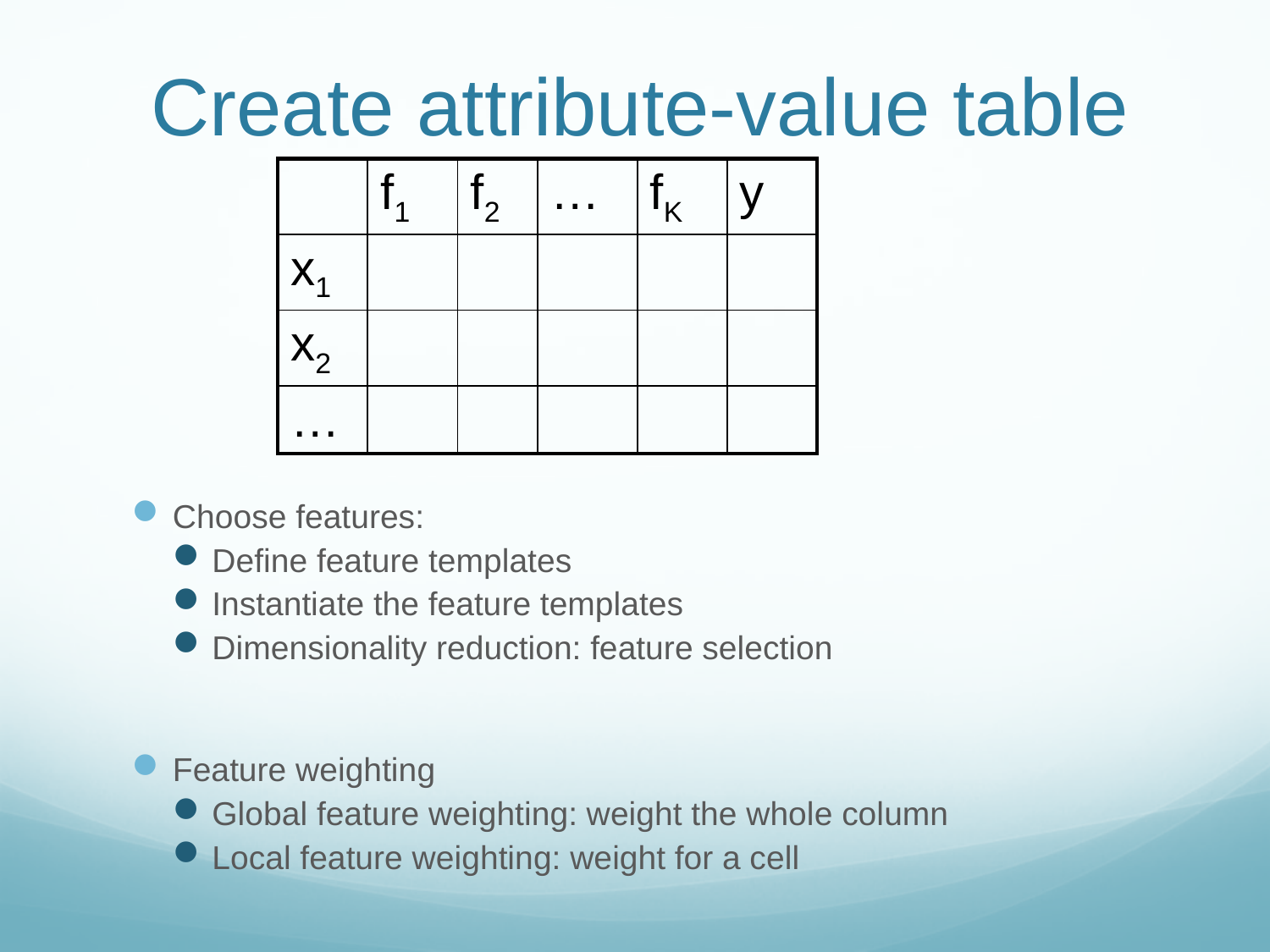

# Create attribute-value table
|  | f1 | f2 | … | fK | y |
| --- | --- | --- | --- | --- | --- |
| x1 |  |  |  |  |  |
| x2 |  |  |  |  |  |
| … |  |  |  |  |  |

Choose features:
Define feature templates
Instantiate the feature templates
Dimensionality reduction: feature selection

Feature weighting
Global feature weighting: weight the whole column
Local feature weighting: weight for a cell